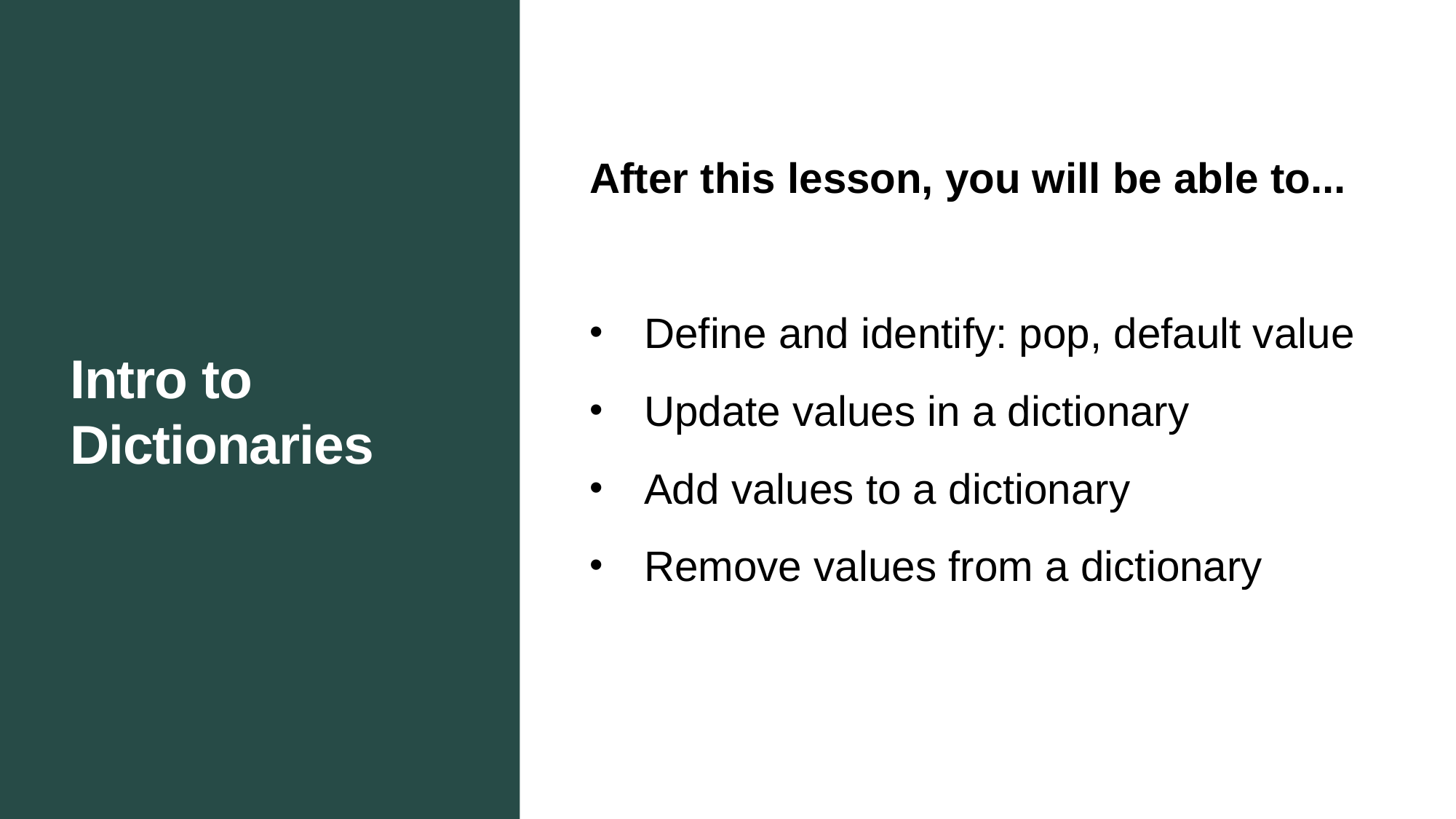

# Intro to Dictionaries
After this lesson, you will be able to...

Define and identify: pop, default value
Update values in a dictionary
Add values to a dictionary
Remove values from a dictionary